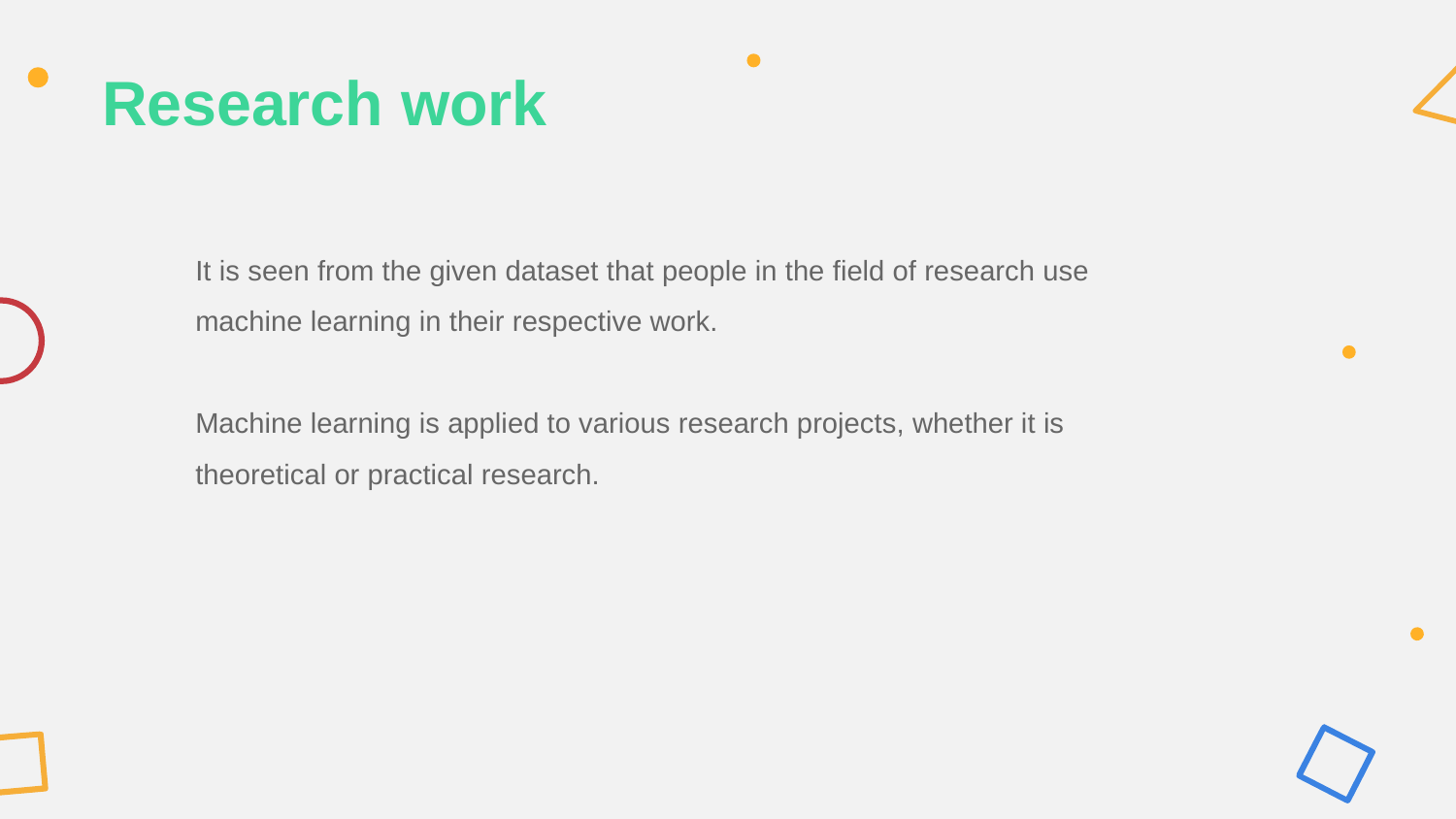

# Research work

It is seen from the given dataset that people in the field of research use machine learning in their respective work.

Machine learning is applied to various research projects, whether it is theoretical or practical research.